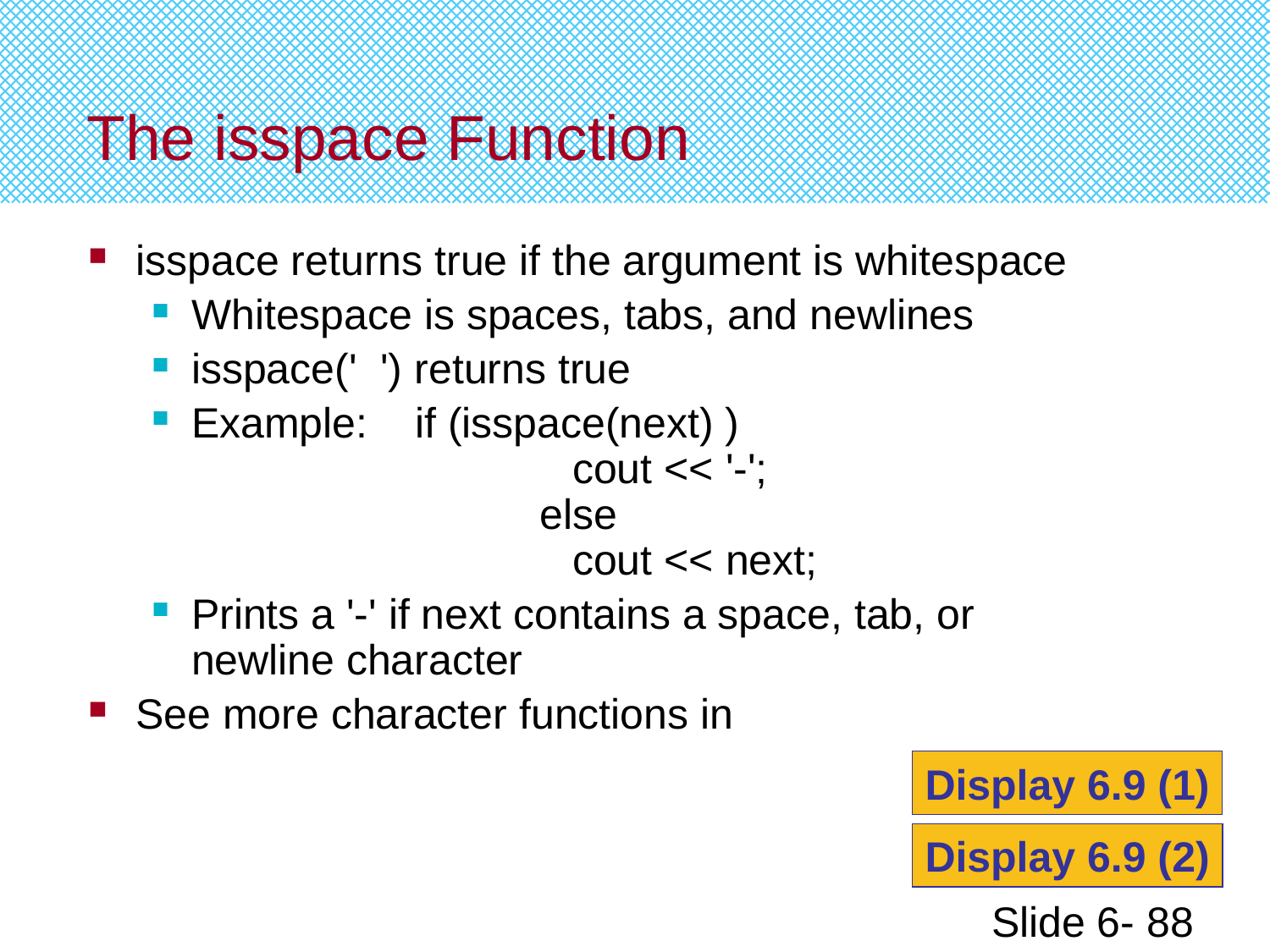

# The isspace Function
isspace returns true if the argument is whitespace
Whitespace is spaces, tabs, and newlines
isspace('  ') returns true
Example:    if (isspace(next) )
 			cout << '-';
		        else
			cout << next;
Prints a '-' if next contains a space, tab, or
newline character
See more character functions in
Display 6.9 (1)
Display 6.9 (2)
Slide 6- 88